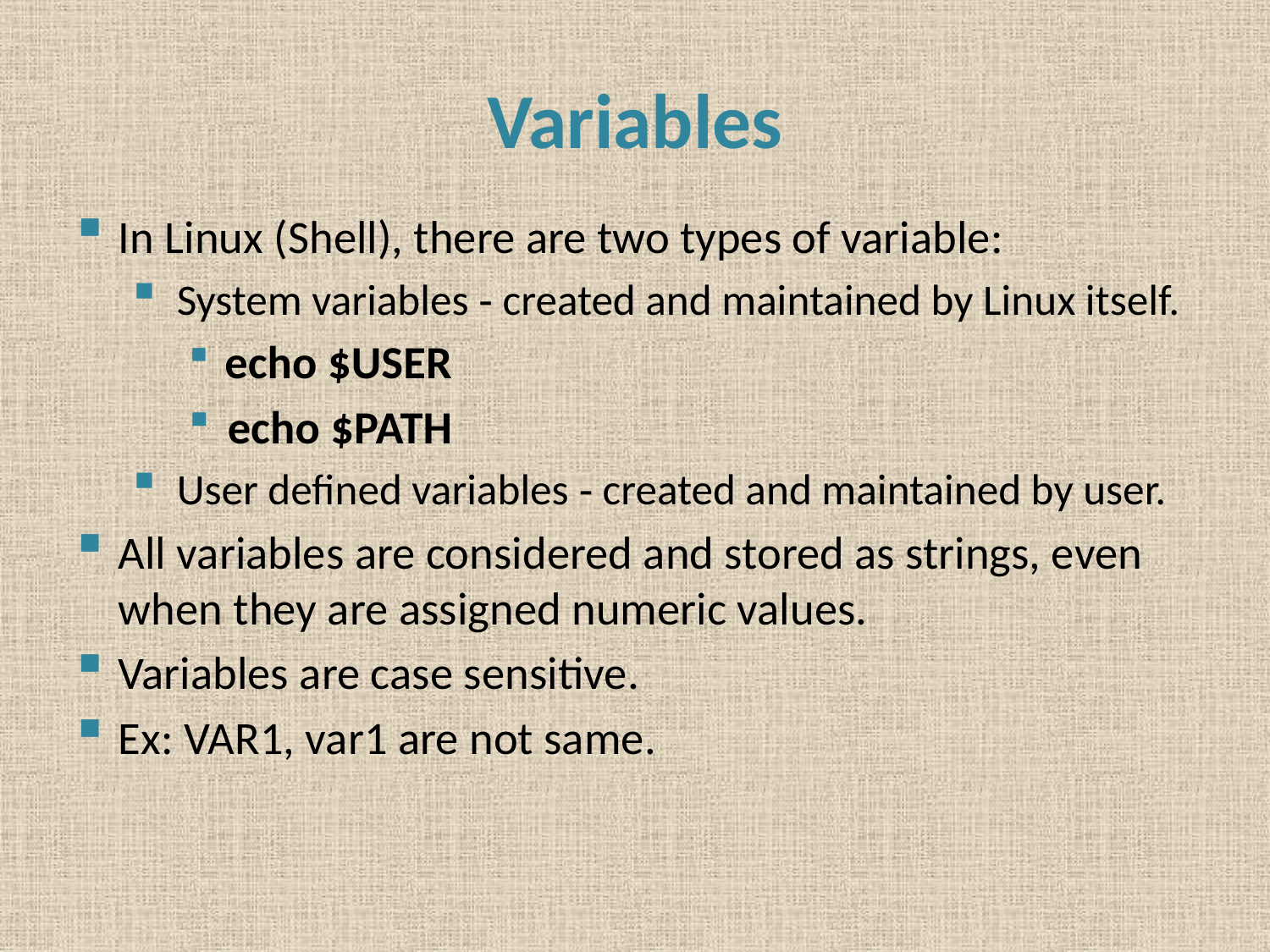

# Variables
In Linux (Shell), there are two types of variable:
 System variables ‐ created and maintained by Linux itself.
 echo $USER
 echo $PATH
 User defined variables ‐ created and maintained by user.
All variables are considered and stored as strings, even when they are assigned numeric values.
Variables are case sensitive.
Ex: VAR1, var1 are not same.